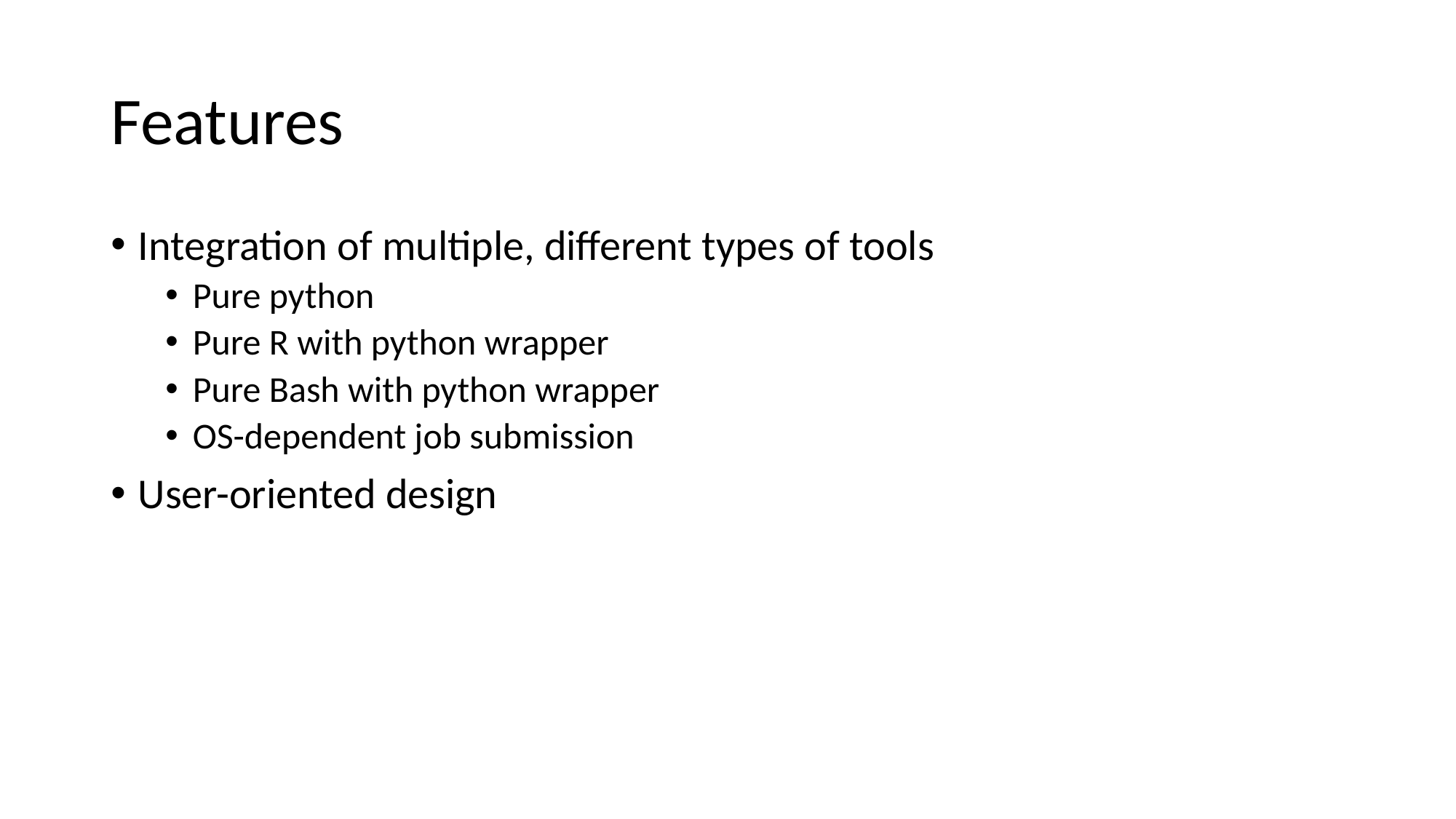

# Features
Integration of multiple, different types of tools
Pure python
Pure R with python wrapper
Pure Bash with python wrapper
OS-dependent job submission
User-oriented design